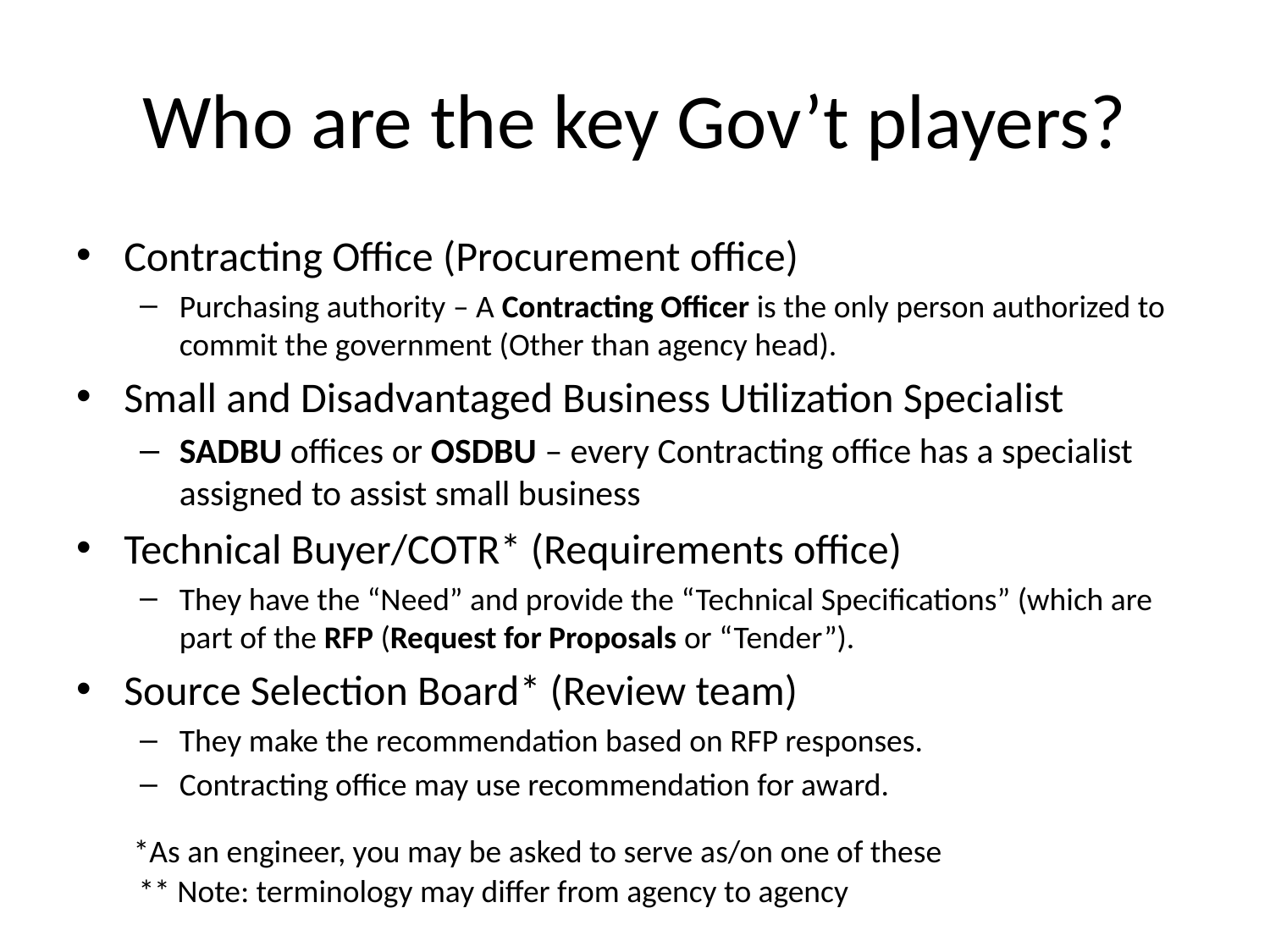

# Who are the key Gov’t players?
Contracting Office (Procurement office)
Purchasing authority – A Contracting Officer is the only person authorized to commit the government (Other than agency head).
Small and Disadvantaged Business Utilization Specialist
SADBU offices or OSDBU – every Contracting office has a specialist assigned to assist small business
Technical Buyer/COTR* (Requirements office)
They have the “Need” and provide the “Technical Specifications” (which are part of the RFP (Request for Proposals or “Tender”).
Source Selection Board* (Review team)
They make the recommendation based on RFP responses.
Contracting office may use recommendation for award.
*As an engineer, you may be asked to serve as/on one of these
** Note: terminology may differ from agency to agency